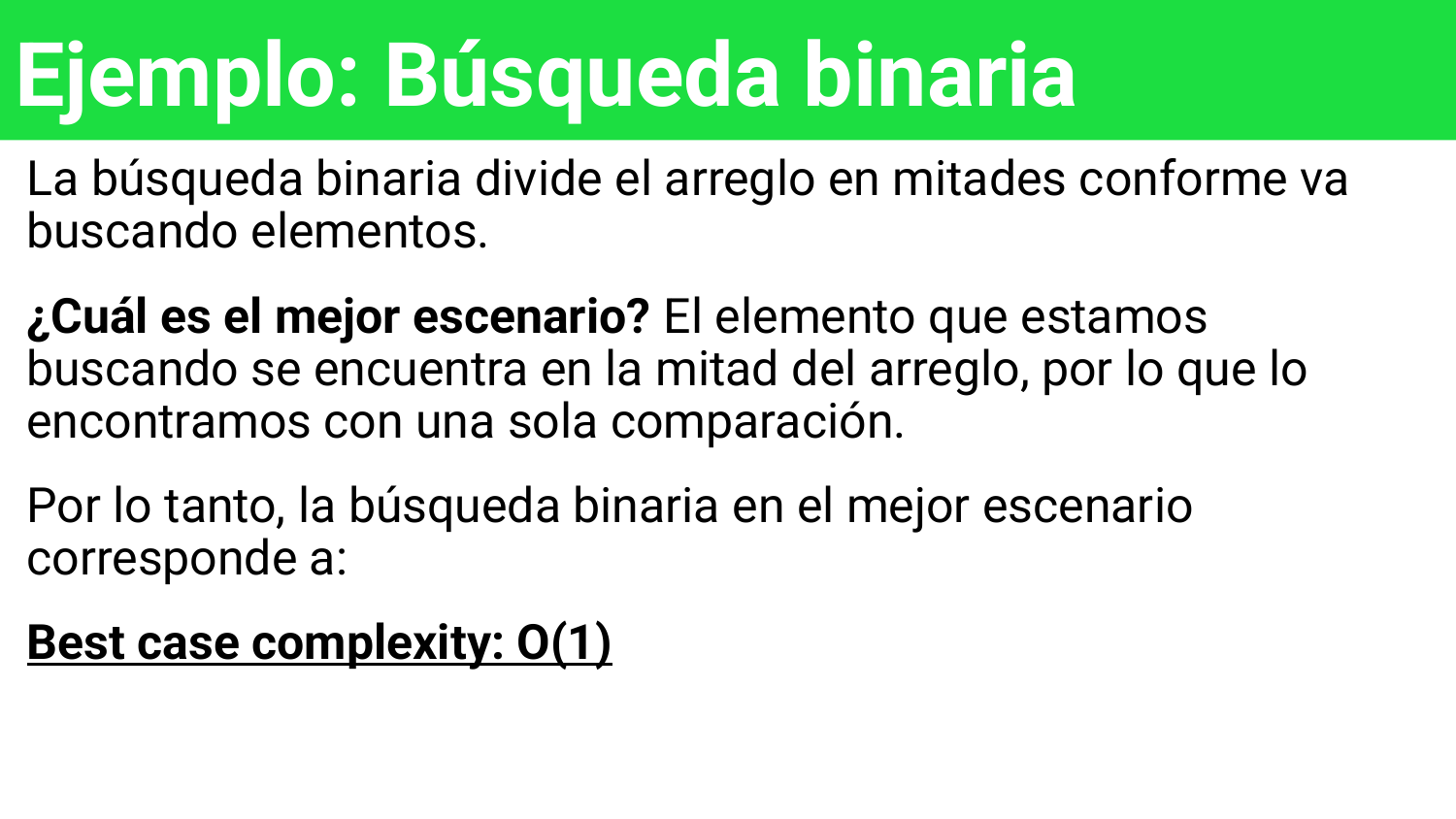

# Ejemplo: Búsqueda binaria
La búsqueda binaria divide el arreglo en mitades conforme va buscando elementos.
¿Cuál es el mejor escenario? El elemento que estamos buscando se encuentra en la mitad del arreglo, por lo que lo encontramos con una sola comparación.
Por lo tanto, la búsqueda binaria en el mejor escenario corresponde a:
Best case complexity: O(1)